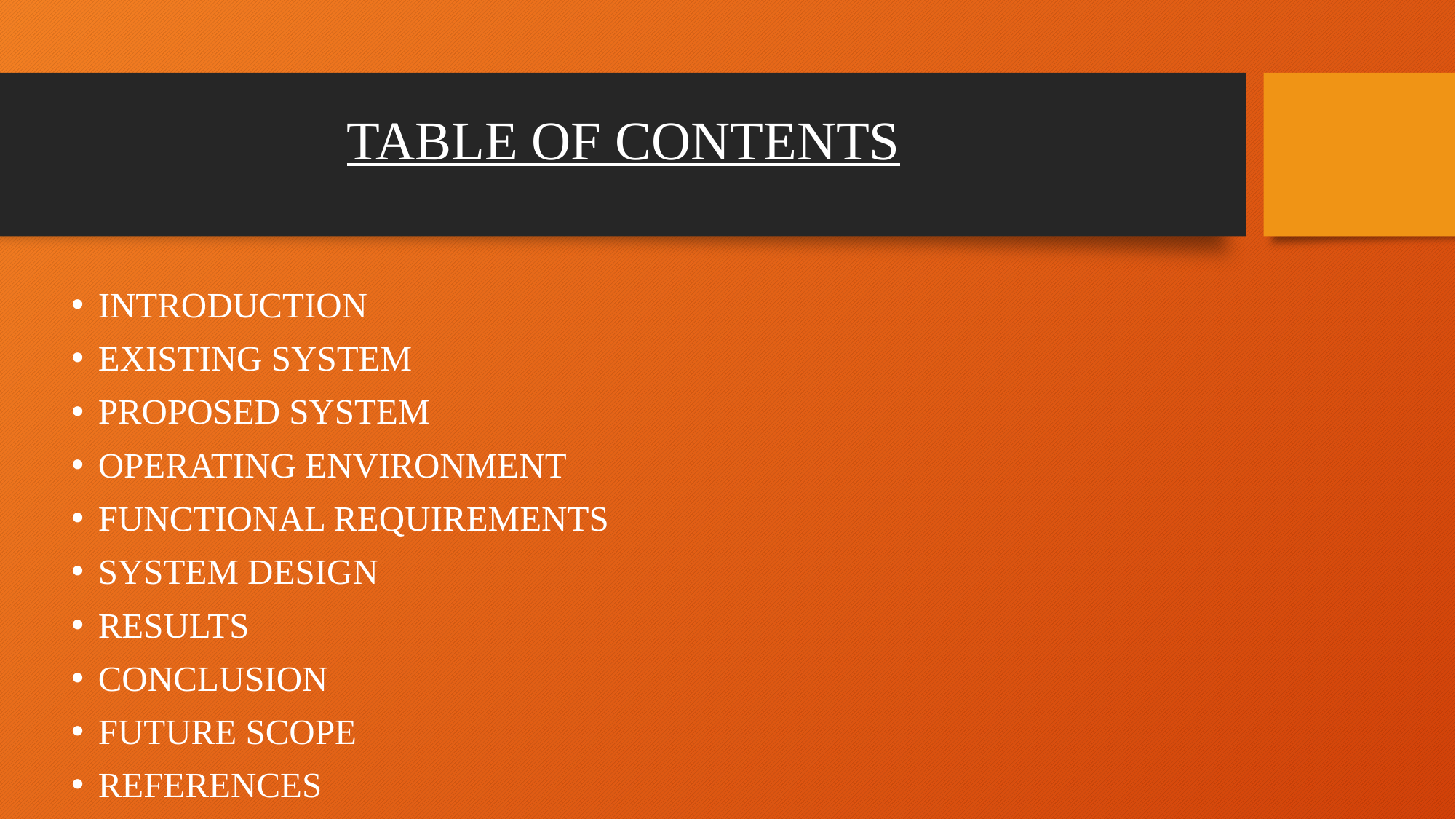

# TABLE OF CONTENTS

INTRODUCTION
EXISTING SYSTEM
PROPOSED SYSTEM
OPERATING ENVIRONMENT
FUNCTIONAL REQUIREMENTS
SYSTEM DESIGN
RESULTS
CONCLUSION
FUTURE SCOPE
REFERENCES